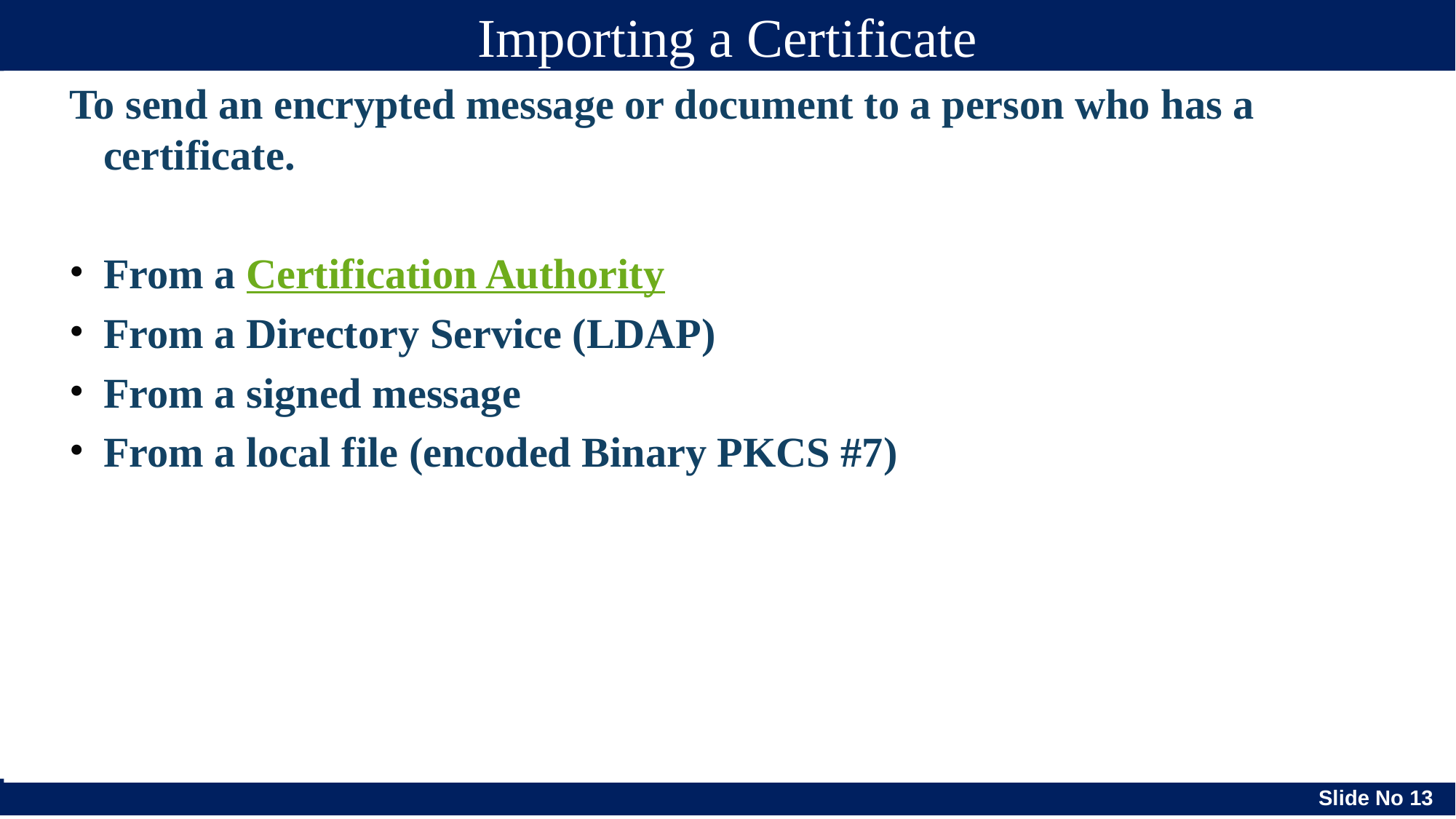

# Importing a Certificate
To send an encrypted message or document to a person who has a certificate.

From a Certification Authority
From a Directory Service (LDAP)
From a signed message
From a local file (encoded Binary PKCS #7)